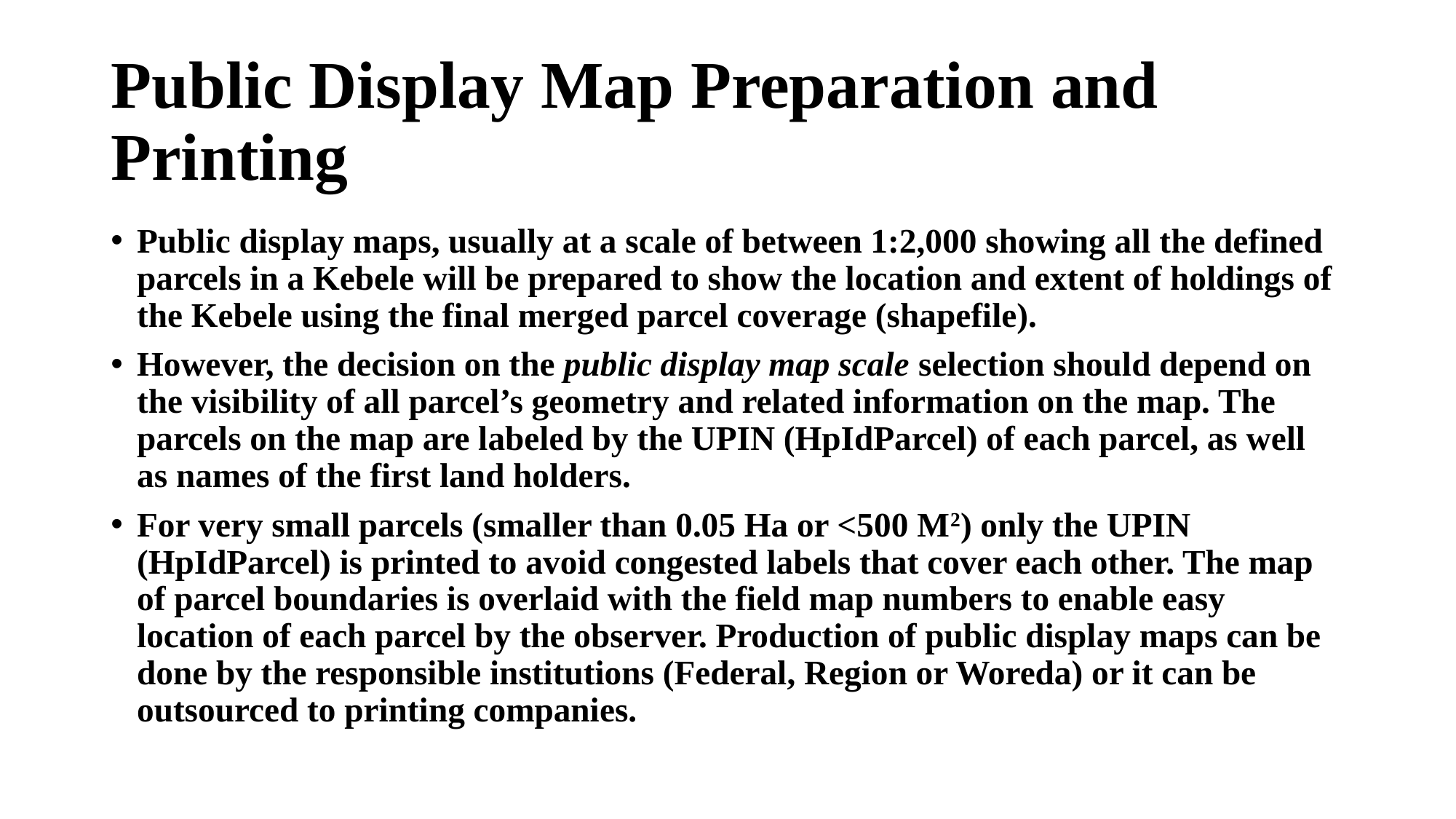

# Public Display Map Preparation and Printing
Public display maps, usually at a scale of between 1:2,000 showing all the defined parcels in a Kebele will be prepared to show the location and extent of holdings of the Kebele using the final merged parcel coverage (shapefile).
However, the decision on the public display map scale selection should depend on the visibility of all parcel’s geometry and related information on the map. The parcels on the map are labeled by the UPIN (HpIdParcel) of each parcel, as well as names of the first land holders.
For very small parcels (smaller than 0.05 Ha or <500 M2) only the UPIN (HpIdParcel) is printed to avoid congested labels that cover each other. The map of parcel boundaries is overlaid with the field map numbers to enable easy location of each parcel by the observer. Production of public display maps can be done by the responsible institutions (Federal, Region or Woreda) or it can be outsourced to printing companies.